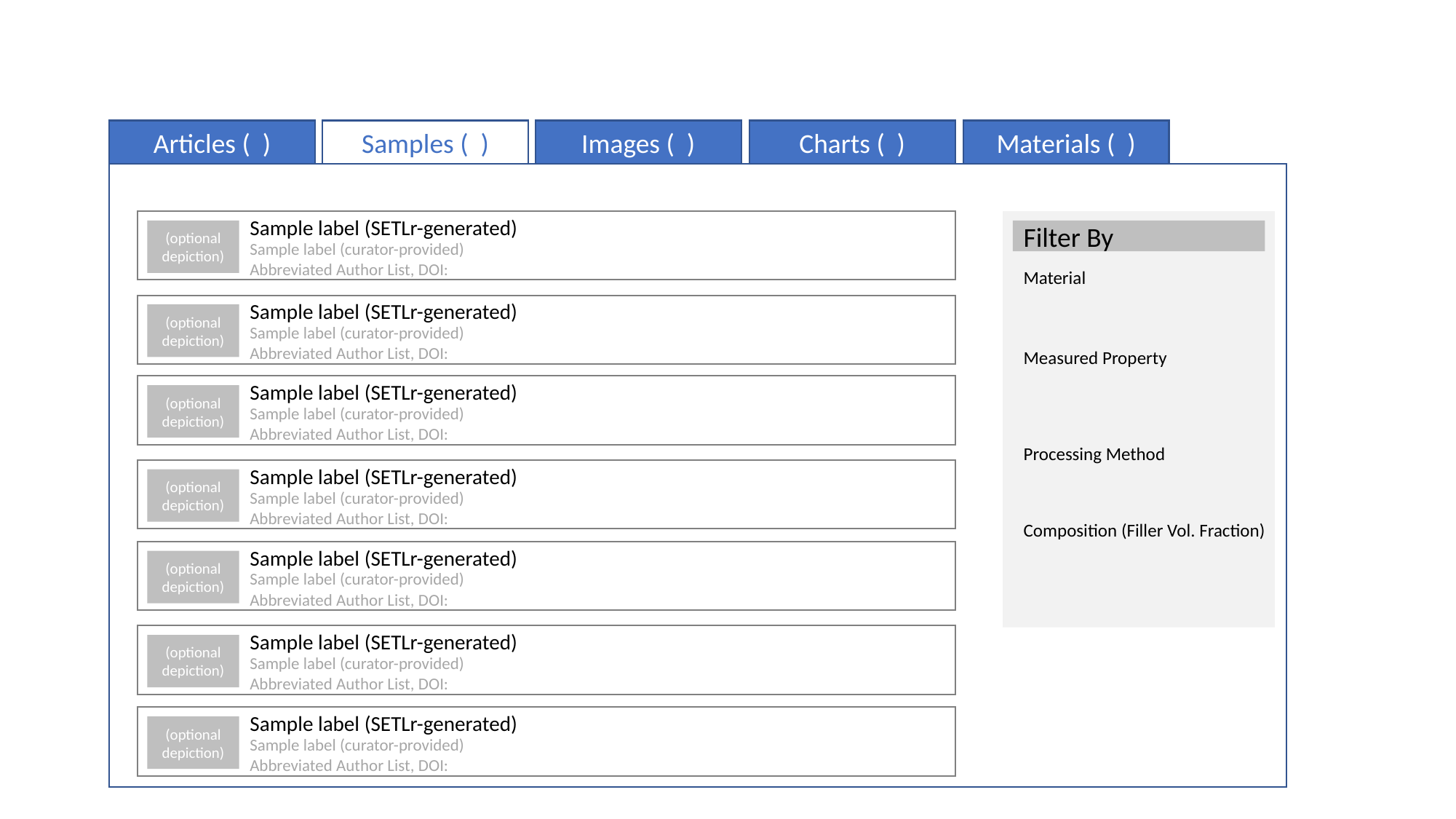

Articles (  )
Samples (  )
Images (  )
Charts (  )
Materials (  )

Sample label (SETLr-generated)

Sample label (curator-provided)
Abbreviated Author List, DOI:
(optional depiction)

Filter By
Material
Sample label (SETLr-generated)

Sample label (curator-provided)
Abbreviated Author List, DOI:
(optional depiction)
Measured Property
Sample label (SETLr-generated)

Sample label (curator-provided)
Abbreviated Author List, DOI:
(optional depiction)
Processing Method
Sample label (SETLr-generated)

Sample label (curator-provided)
Abbreviated Author List, DOI:
(optional depiction)
Composition (Filler Vol. Fraction)
Sample label (SETLr-generated)

Sample label (curator-provided)
Abbreviated Author List, DOI:
(optional depiction)
Sample label (SETLr-generated)

Sample label (curator-provided)
Abbreviated Author List, DOI:
(optional depiction)
Sample label (SETLr-generated)

Sample label (curator-provided)
Abbreviated Author List, DOI:
(optional depiction)